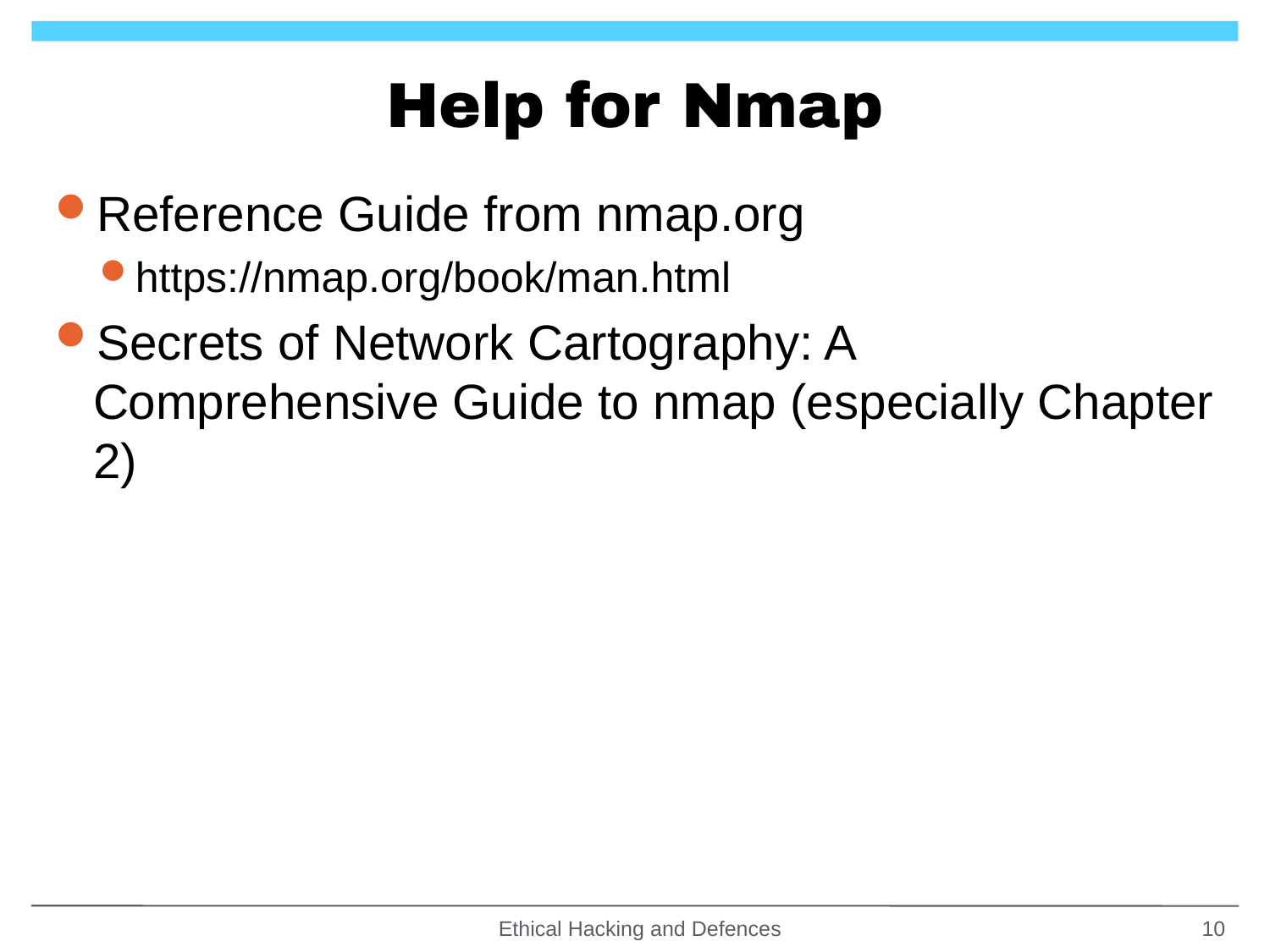

# Help for Nmap
Reference Guide from nmap.org
https://nmap.org/book/man.html
Secrets of Network Cartography: A Comprehensive Guide to nmap (especially Chapter 2)
Ethical Hacking and Defences
10